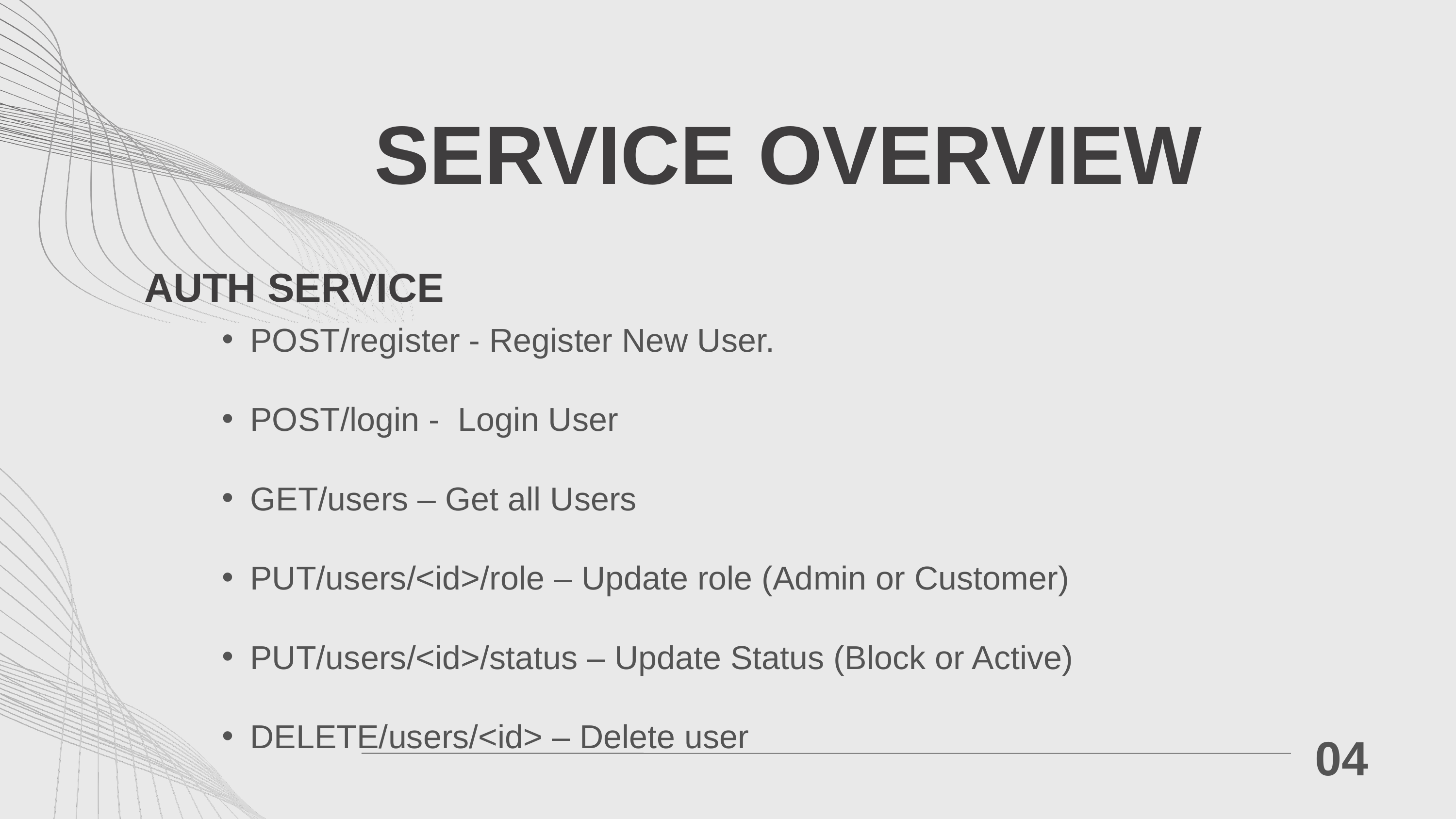

SERVICE OVERVIEW
AUTH SERVICE
POST/register - Register New User.
POST/login -  Login User
GET/users – Get all Users
PUT/users/<id>/role – Update role (Admin or Customer)
PUT/users/<id>/status – Update Status (Block or Active)
DELETE/users/<id> – Delete user

04